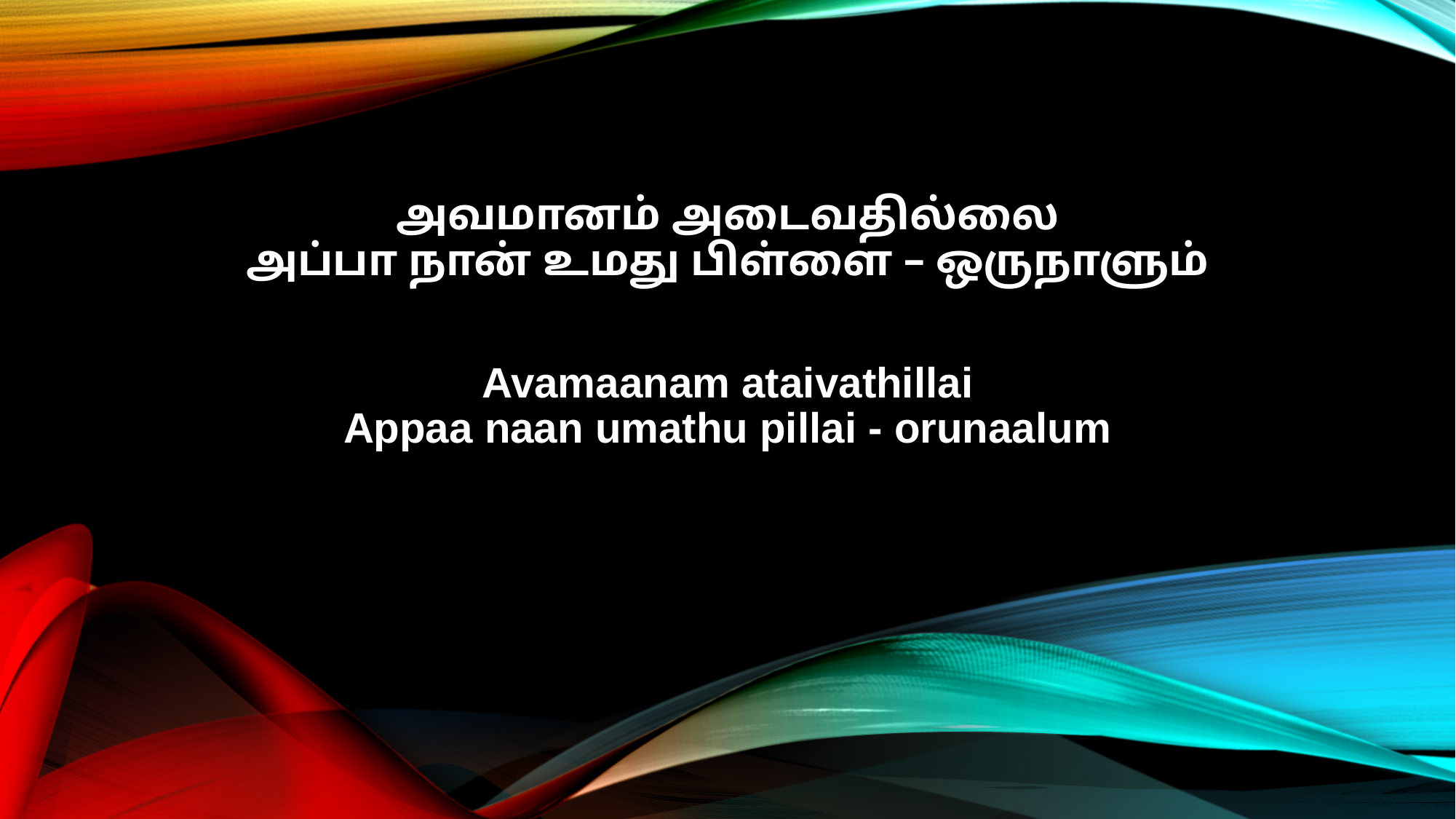

அவமானம் அடைவதில்லை
அப்பா நான் உமது பிள்ளை – ஒருநாளும்

Avamaanam ataivathillai
Appaa naan umathu pillai - orunaalum